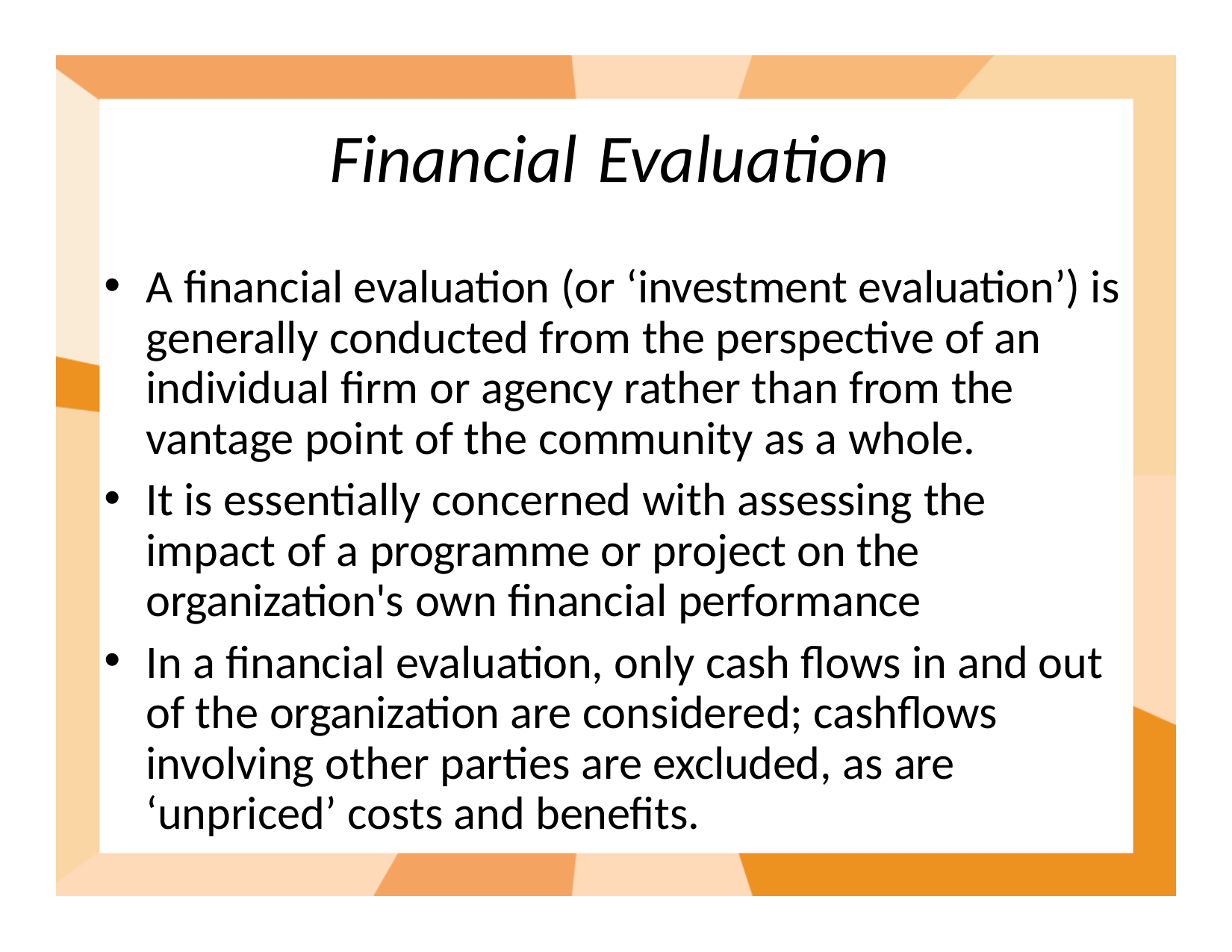

# Financial Evaluation
A financial evaluation (or ‘investment evaluation’) is generally conducted from the perspective of an individual firm or agency rather than from the vantage point of the community as a whole.
It is essentially concerned with assessing the impact of a programme or project on the organization's own financial performance
In a financial evaluation, only cash flows in and out of the organization are considered; cashflows involving other parties are excluded, as are ‘unpriced’ costs and benefits.